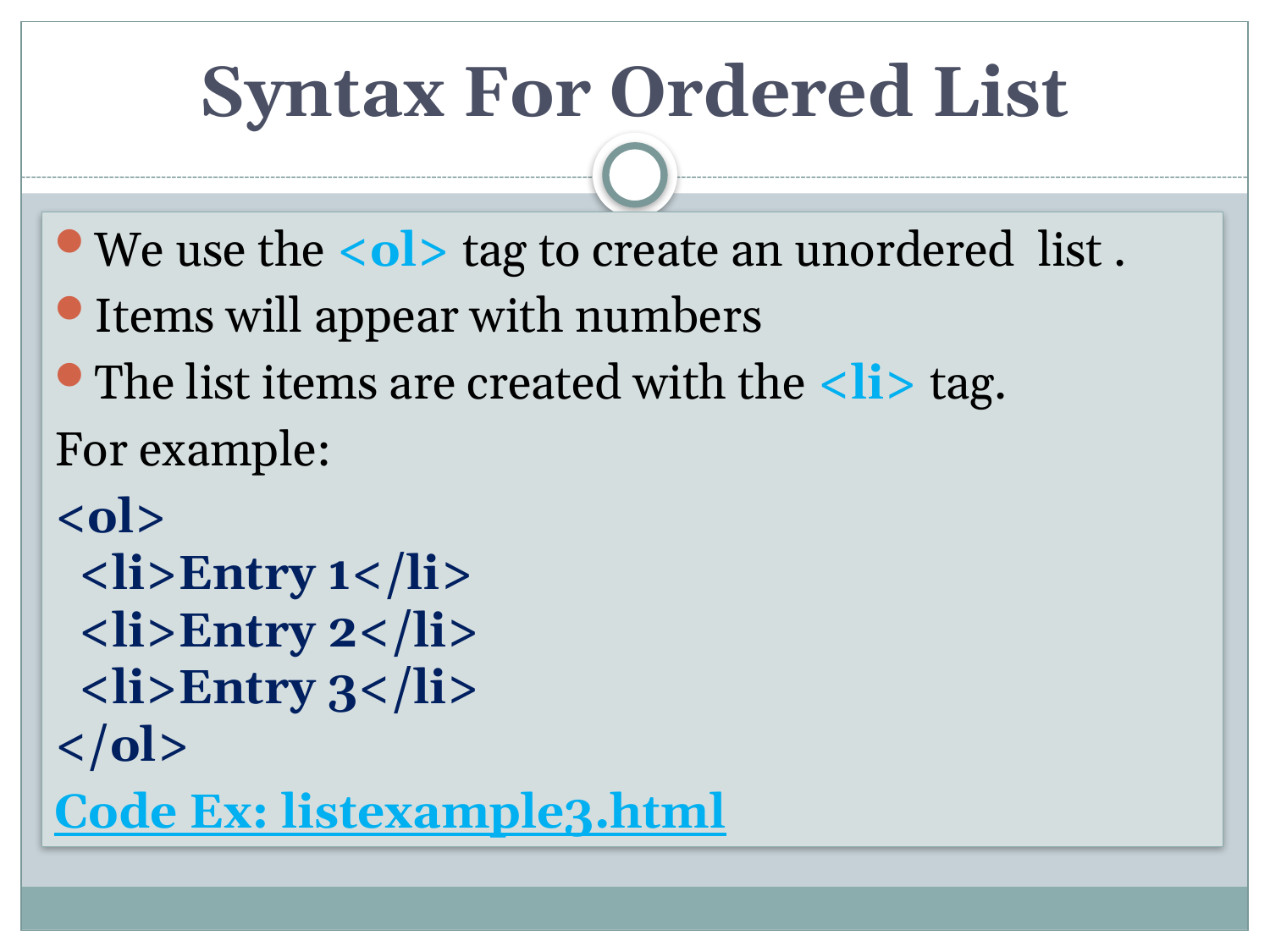

# Syntax For Ordered List
We use the <ol> tag to create an unordered  list .
Items will appear with numbers
The list items are created with the <li> tag.
For example:
<ol>
  <li>Entry 1</li>
  <li>Entry 2</li>
  <li>Entry 3</li>
</ol>
Code Ex: listexample3.html